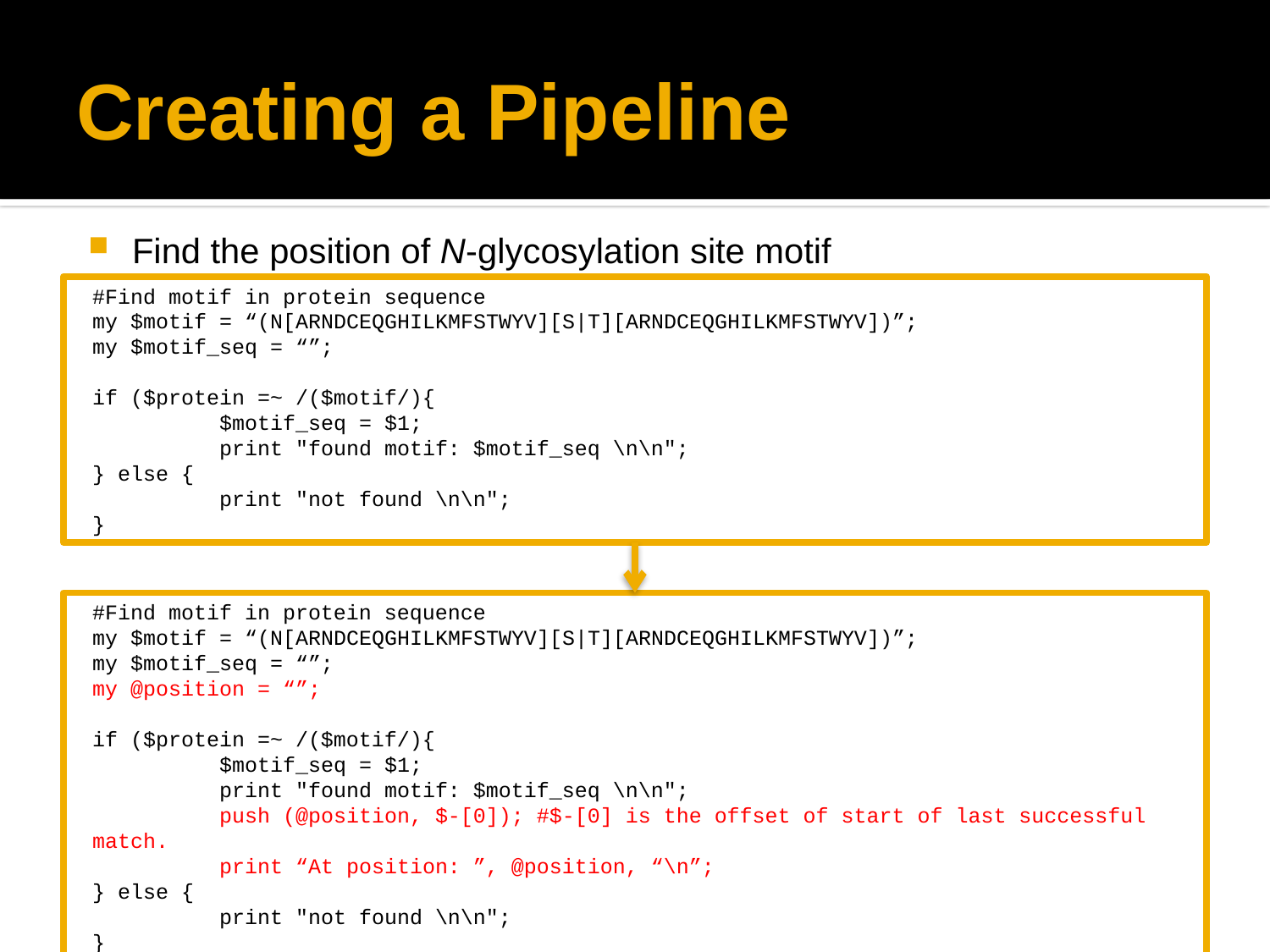

# Creating a Pipeline
Find the position of N-glycosylation site motif

#Find motif in protein sequence
my $motif = “(N[ARNDCEQGHILKMFSTWYV][S|T][ARNDCEQGHILKMFSTWYV])”;
my $motif_seq = “”;

if ($protein =~ /($motif/){
	$motif_seq = $1;
	print "found motif: $motif_seq \n\n";
} else {
	print "not found \n\n";
}
#Find motif in protein sequence
my $motif = “(N[ARNDCEQGHILKMFSTWYV][S|T][ARNDCEQGHILKMFSTWYV])”;
my $motif_seq = “”;
my @position = “”;

if ($protein =~ /($motif/){
	$motif_seq = $1;
	print "found motif: $motif_seq \n\n";
	push (@position, $-[0]); #$-[0] is the offset of start of last successful match.
	print “At position: ”, @position, “\n”;
} else {
	print "not found \n\n";
}